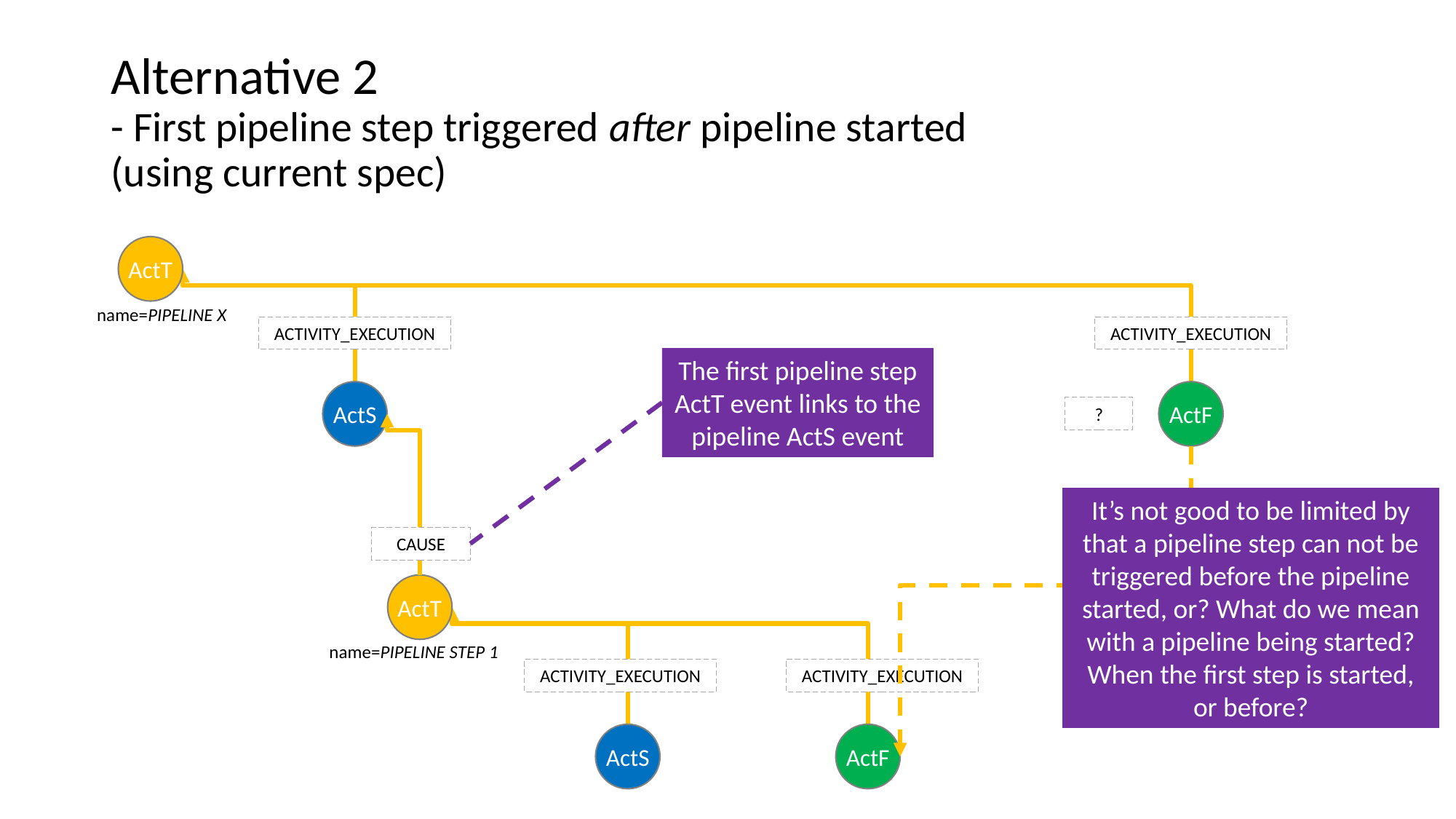

# Alternative 2 - First pipeline step triggered after pipeline started (using current spec)
ActT
name=PIPELINE X
ACTIVITY_EXECUTION
ACTIVITY_EXECUTION
The first pipeline step ActT event links to the pipeline ActS event
ActS
ActF
?
It’s not good to be limited by that a pipeline step can not be triggered before the pipeline started, or? What do we mean with a pipeline being started? When the first step is started, or before?
CAUSE
ActT
name=PIPELINE STEP 1
ACTIVITY_EXECUTION
ACTIVITY_EXECUTION
ActS
ActF